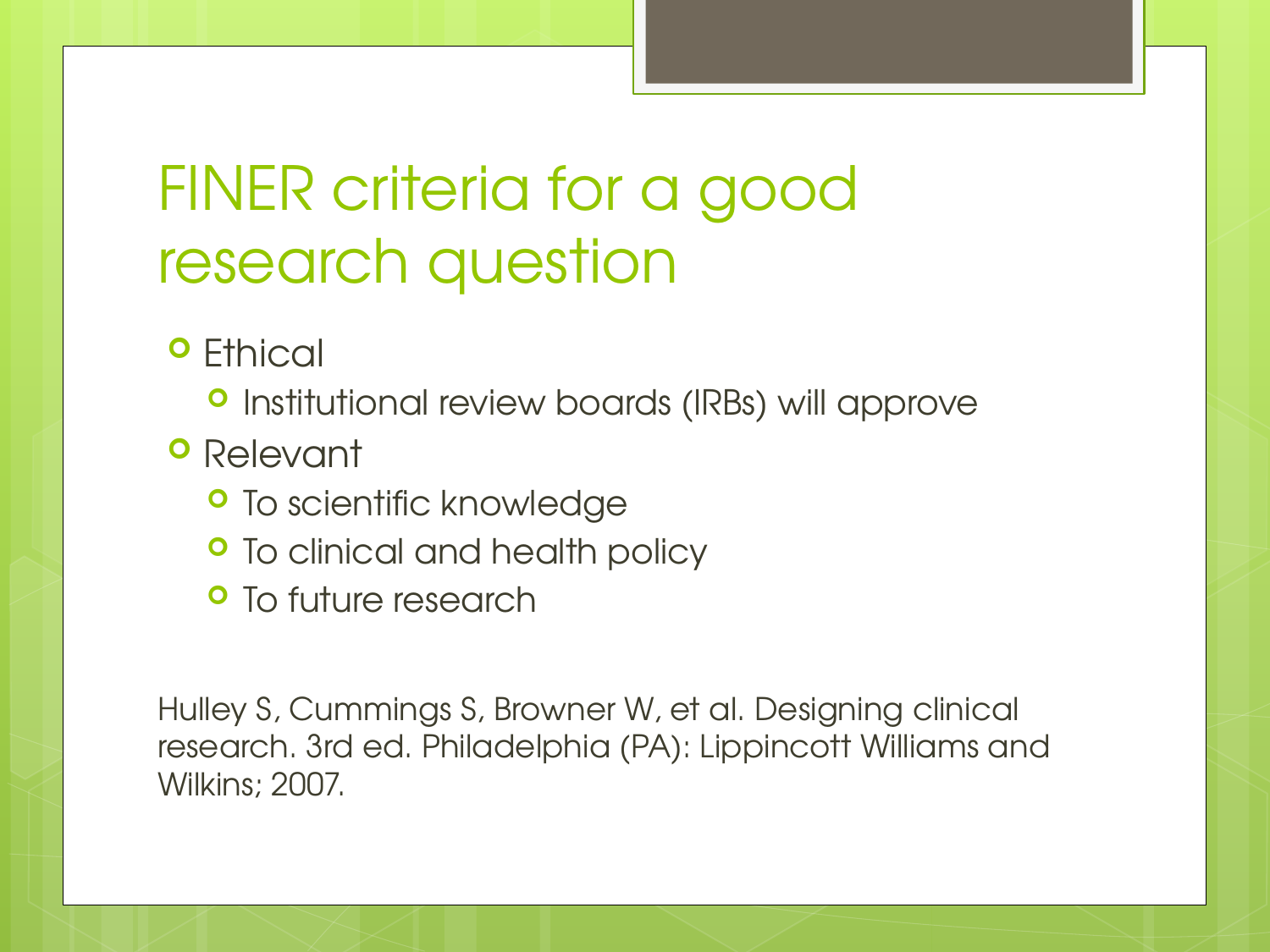

# FINER criteria for a good research question
Ethical
Institutional review boards (IRBs) will approve
Relevant
To scientific knowledge
To clinical and health policy
To future research

Hulley S, Cummings S, Browner W, et al. Designing clinical research. 3rd ed. Philadelphia (PA): Lippincott Williams and Wilkins; 2007.